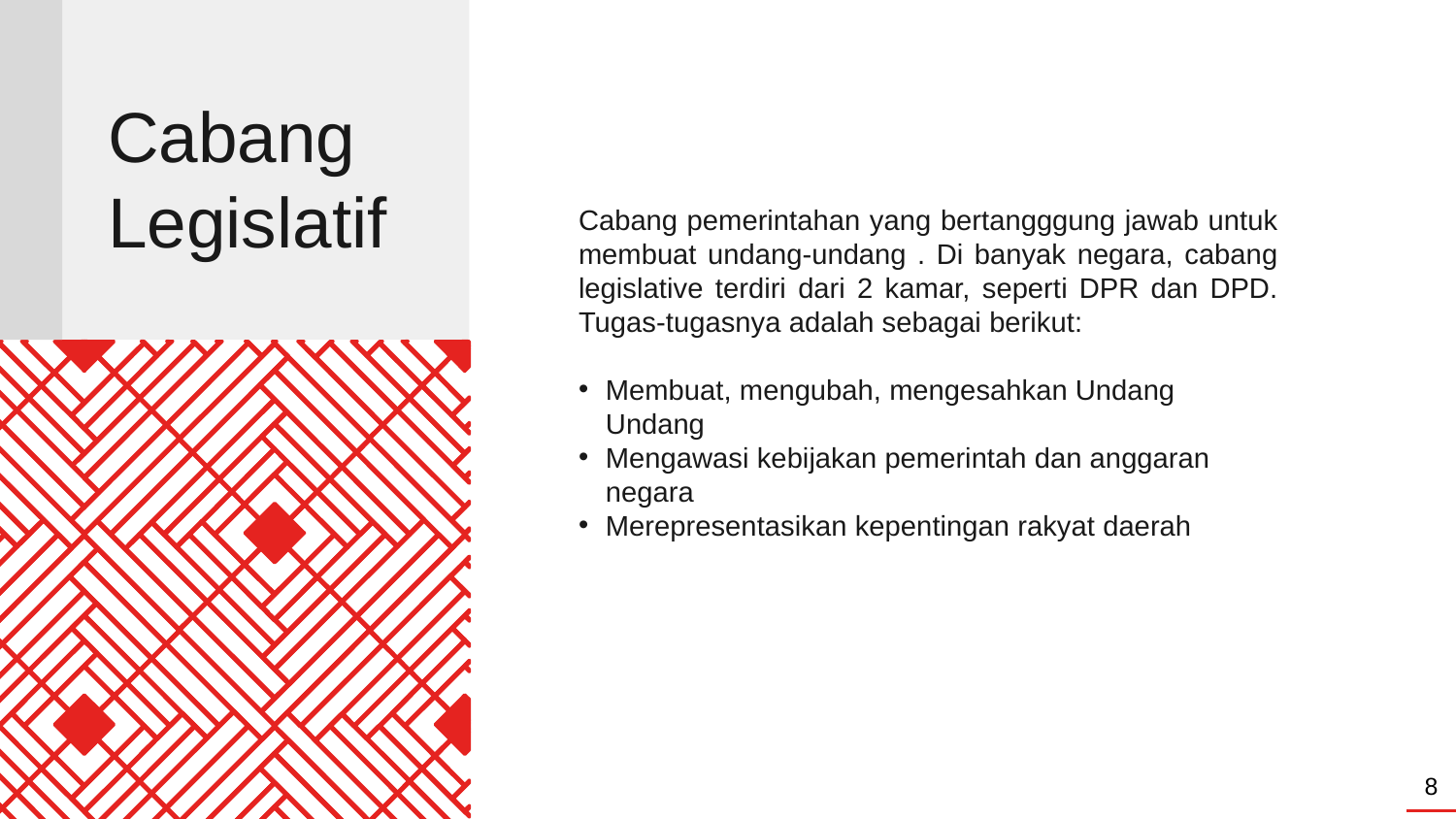

# Cabang Legislatif
	Cabang pemerintahan yang bertangggung jawab untuk membuat undang-undang . Di banyak negara, cabang legislative terdiri dari 2 kamar, seperti DPR dan DPD. Tugas-tugasnya adalah sebagai berikut:

Membuat, mengubah, mengesahkan Undang Undang
Mengawasi kebijakan pemerintah dan anggaran negara
Merepresentasikan kepentingan rakyat daerah
8